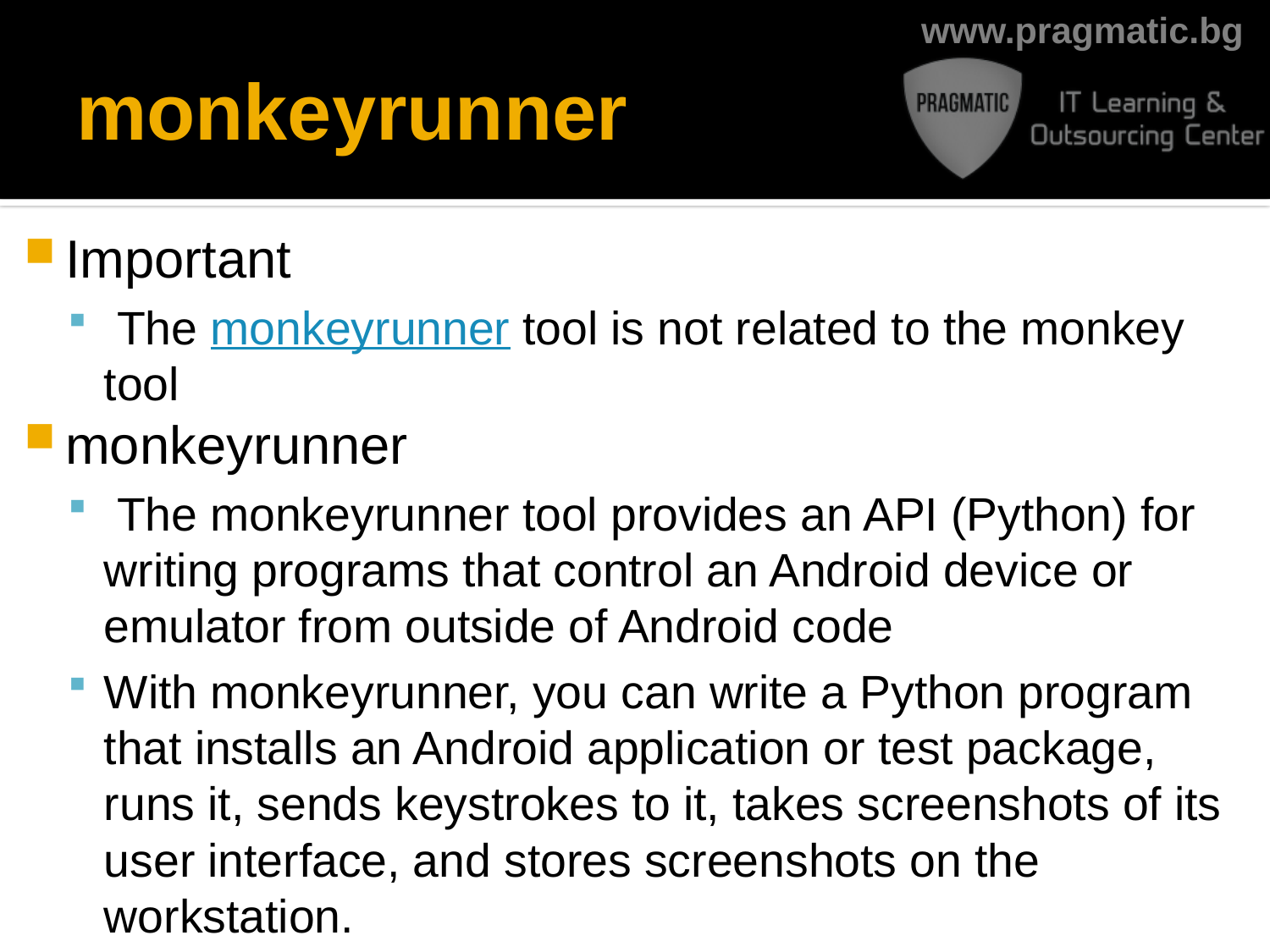

# monkeyrunner
Important
 The monkeyrunner tool is not related to the monkey tool
monkeyrunner
 The monkeyrunner tool provides an API (Python) for writing programs that control an Android device or emulator from outside of Android code
With monkeyrunner, you can write a Python program that installs an Android application or test package, runs it, sends keystrokes to it, takes screenshots of its user interface, and stores screenshots on the workstation.